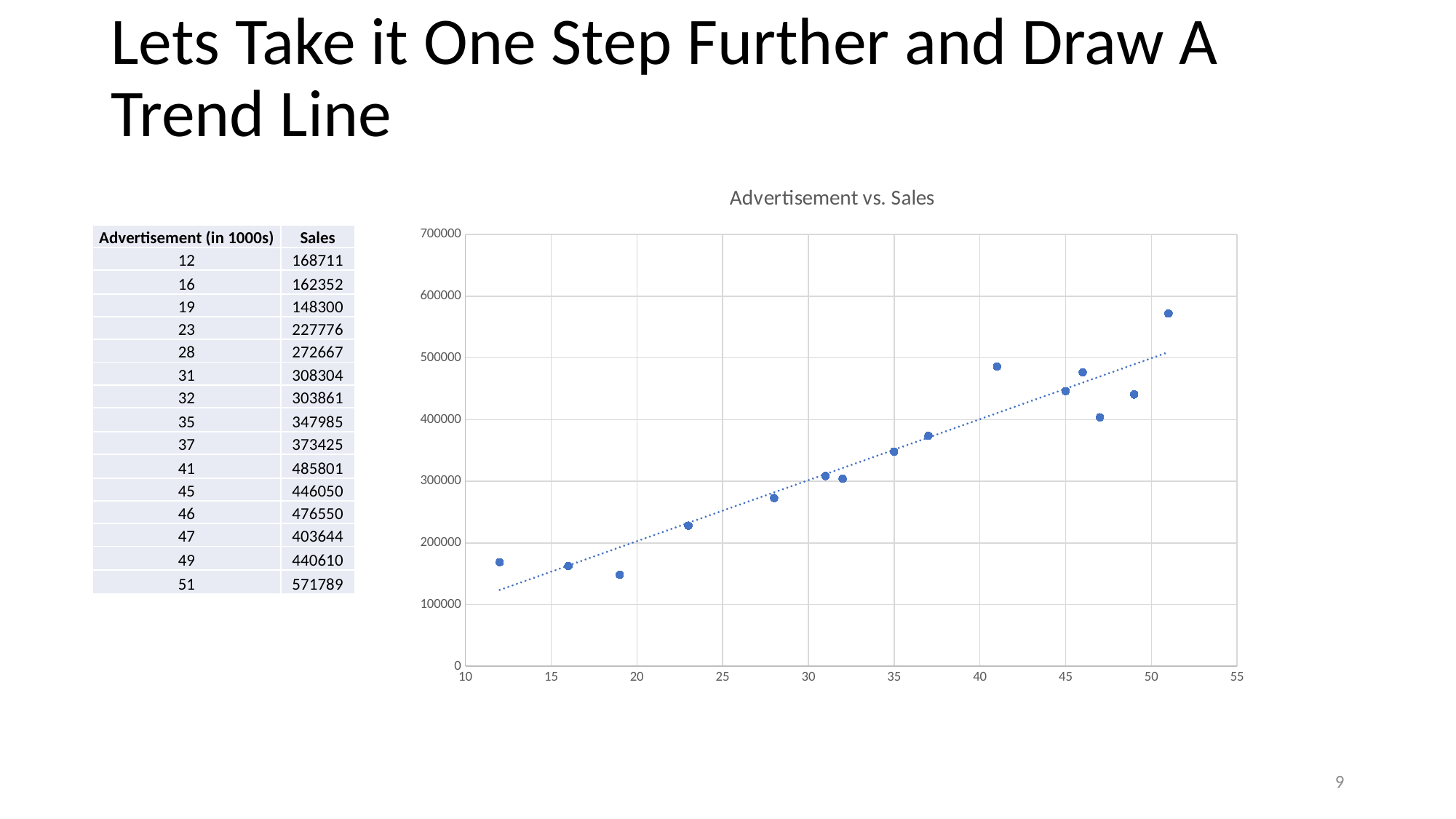

# Lets Take it One Step Further and Draw A Trend Line

### Chart: Advertisement vs. Sales

| Category | Sales |
|---|---|
| Advertisement (in 1000s) | Sales |
| --- | --- |
| 12 | 168711 |
| 16 | 162352 |
| 19 | 148300 |
| 23 | 227776 |
| 28 | 272667 |
| 31 | 308304 |
| 32 | 303861 |
| 35 | 347985 |
| 37 | 373425 |
| 41 | 485801 |
| 45 | 446050 |
| 46 | 476550 |
| 47 | 403644 |
| 49 | 440610 |
| 51 | 571789 |
9